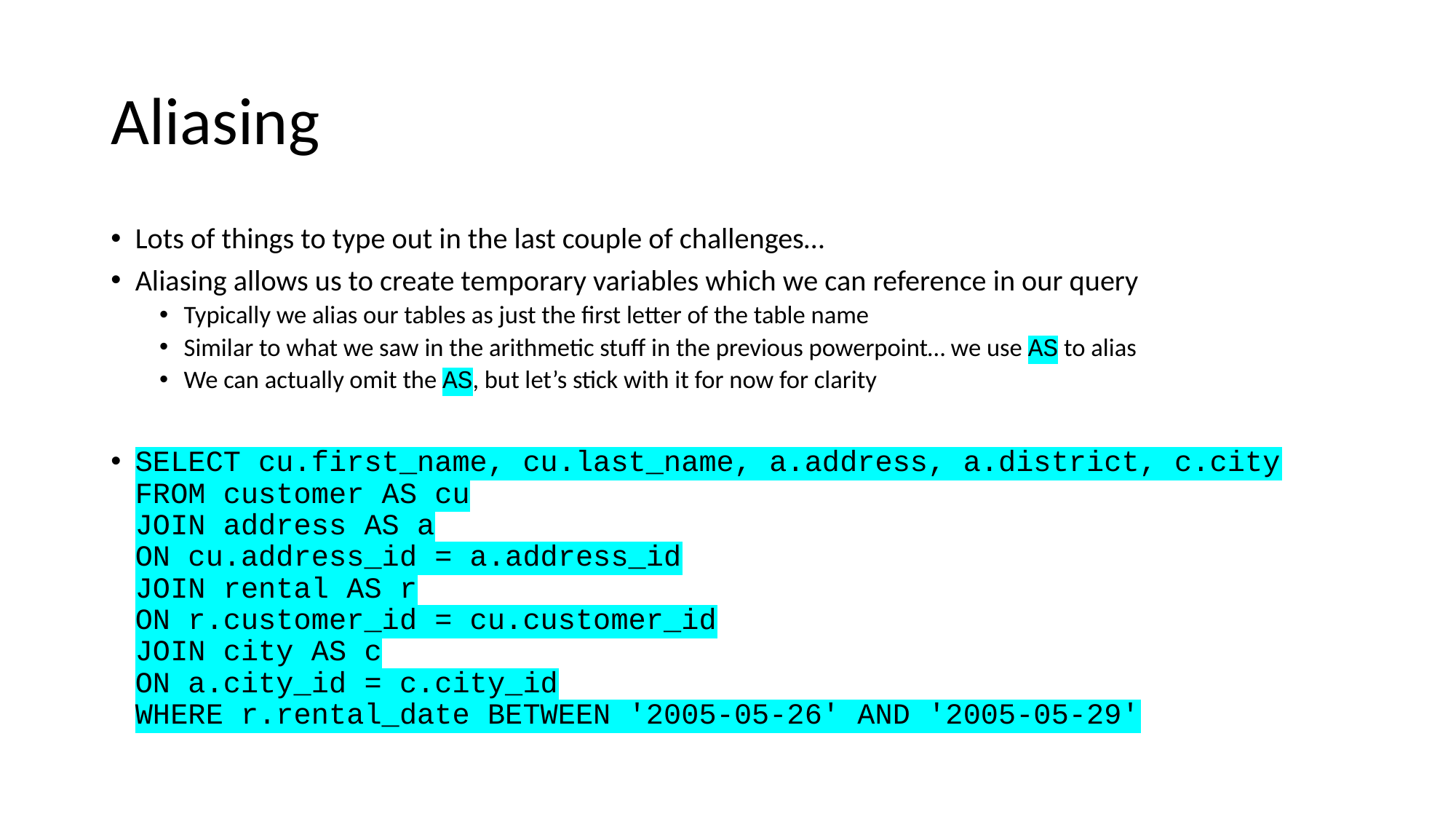

# Aliasing
Lots of things to type out in the last couple of challenges…
Aliasing allows us to create temporary variables which we can reference in our query
Typically we alias our tables as just the first letter of the table name
Similar to what we saw in the arithmetic stuff in the previous powerpoint… we use AS to alias
We can actually omit the AS, but let’s stick with it for now for clarity

SELECT cu.first_name, cu.last_name, a.address, a.district, c.city
FROM customer AS cu
JOIN address AS a
ON cu.address_id = a.address_id
JOIN rental AS r
ON r.customer_id = cu.customer_id
JOIN city AS c
ON a.city_id = c.city_id
WHERE r.rental_date BETWEEN '2005-05-26' AND '2005-05-29'